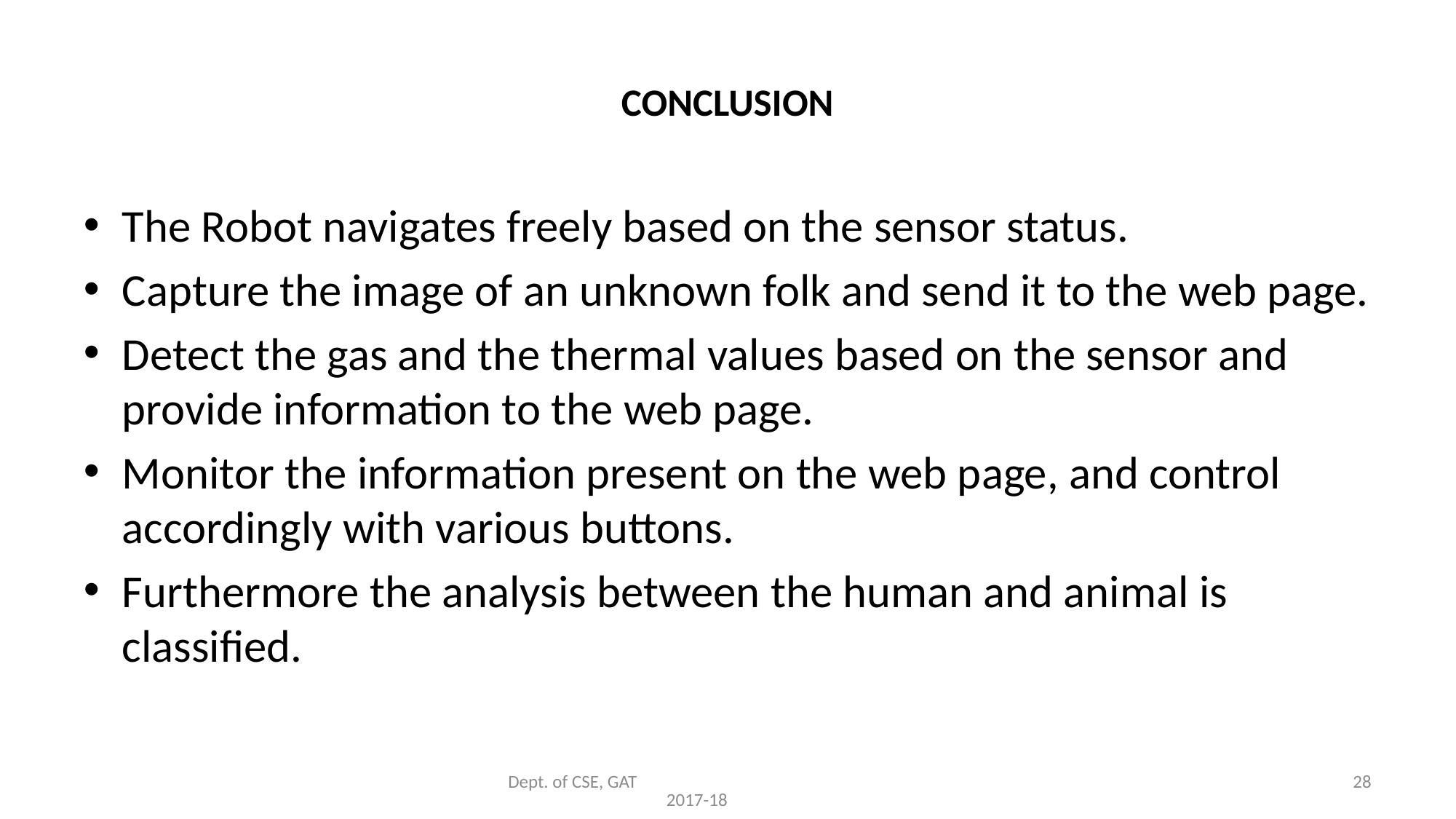

# CONCLUSION
The Robot navigates freely based on the sensor status.
Capture the image of an unknown folk and send it to the web page.
Detect the gas and the thermal values based on the sensor and provide information to the web page.
Monitor the information present on the web page, and control accordingly with various buttons.
Furthermore the analysis between the human and animal is classified.

Dept. of CSE, GAT                                                                                                                2017-18
28